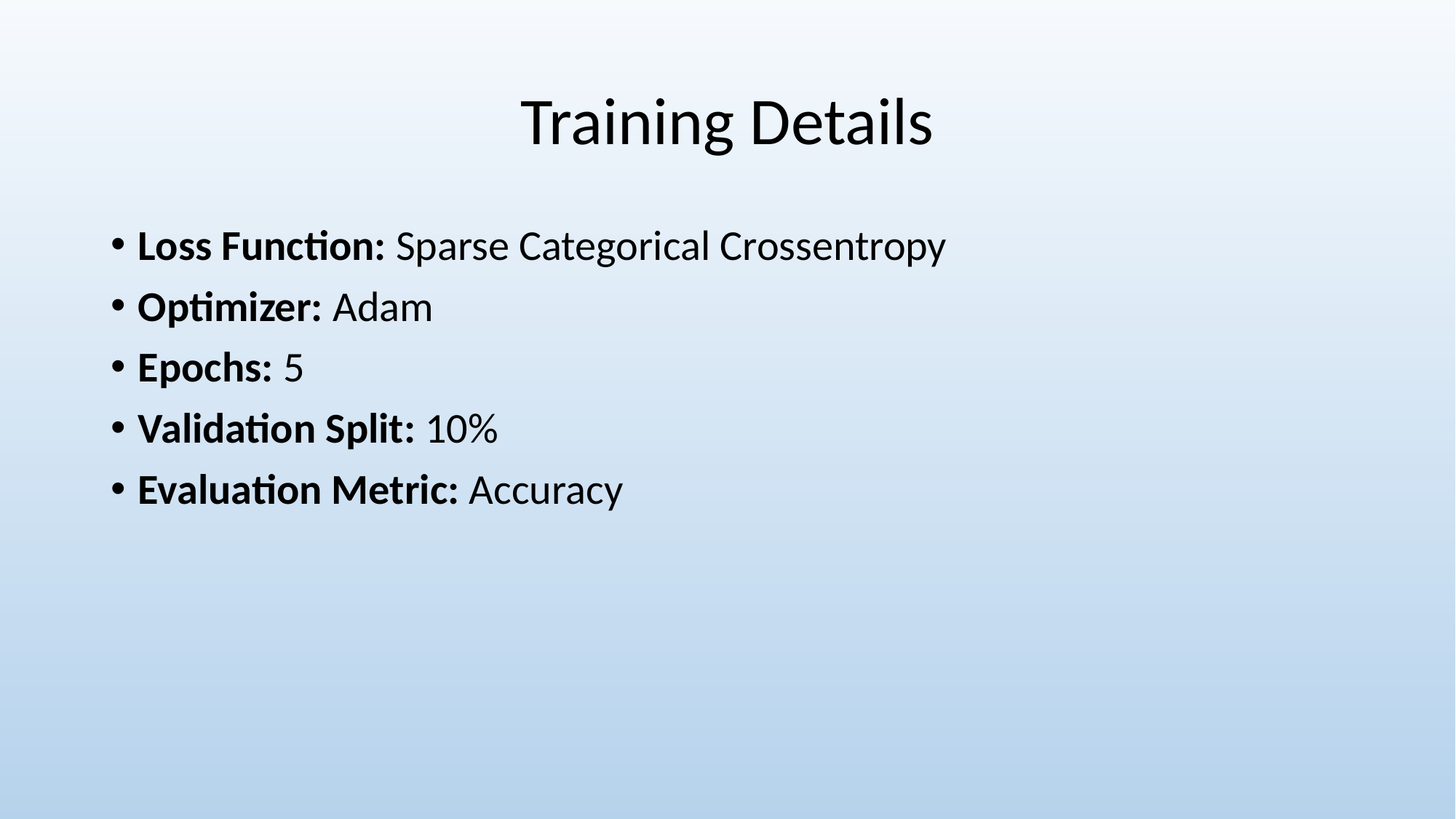

# Training Details
Loss Function: Sparse Categorical Crossentropy
Optimizer: Adam
Epochs: 5
Validation Split: 10%
Evaluation Metric: Accuracy